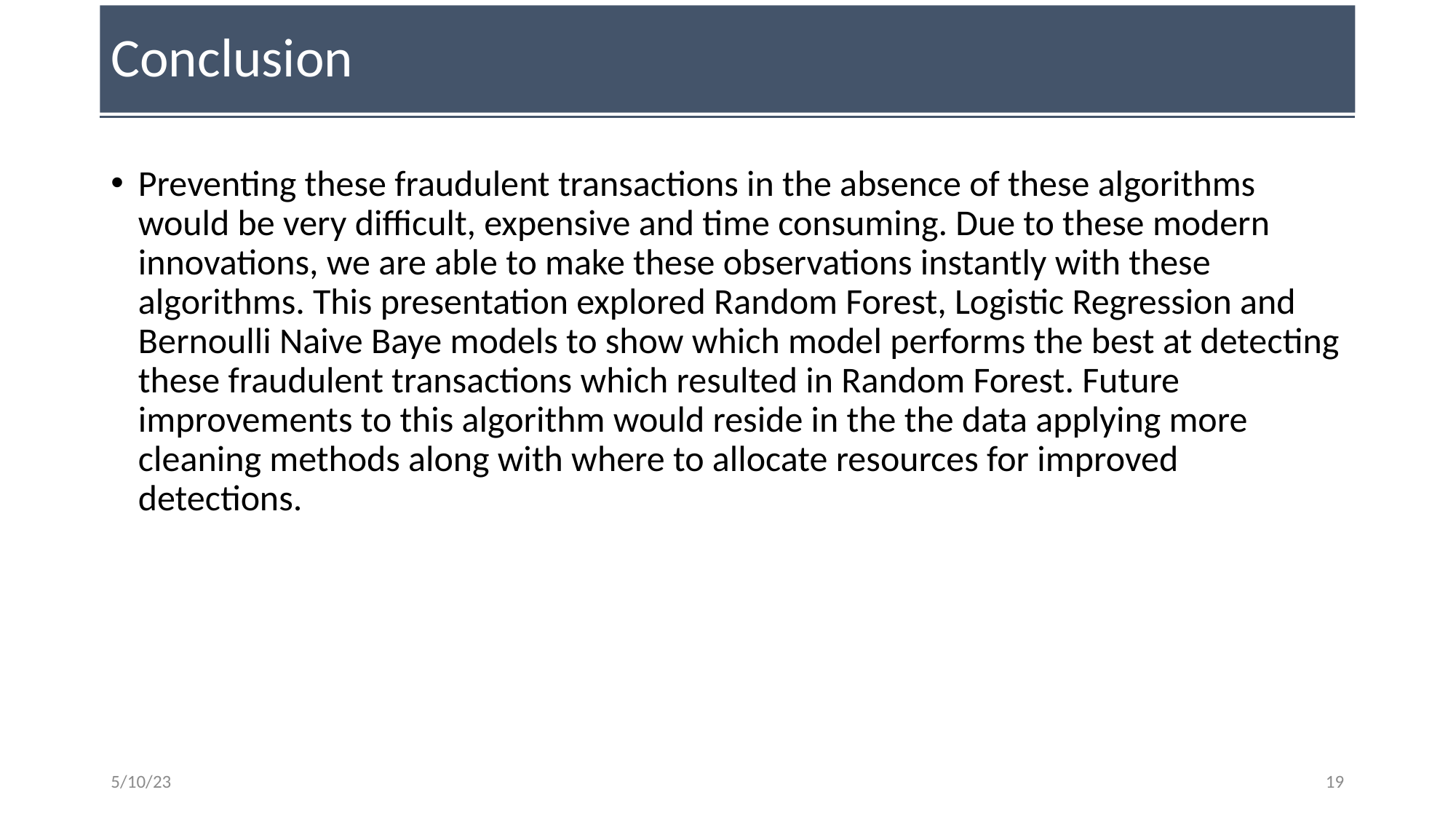

# Conclusion
Preventing these fraudulent transactions in the absence of these algorithms would be very difficult, expensive and time consuming. Due to these modern innovations, we are able to make these observations instantly with these algorithms. This presentation explored Random Forest, Logistic Regression and Bernoulli Naive Baye models to show which model performs the best at detecting these fraudulent transactions which resulted in Random Forest. Future improvements to this algorithm would reside in the the data applying more cleaning methods along with where to allocate resources for improved detections.
5/10/23
19